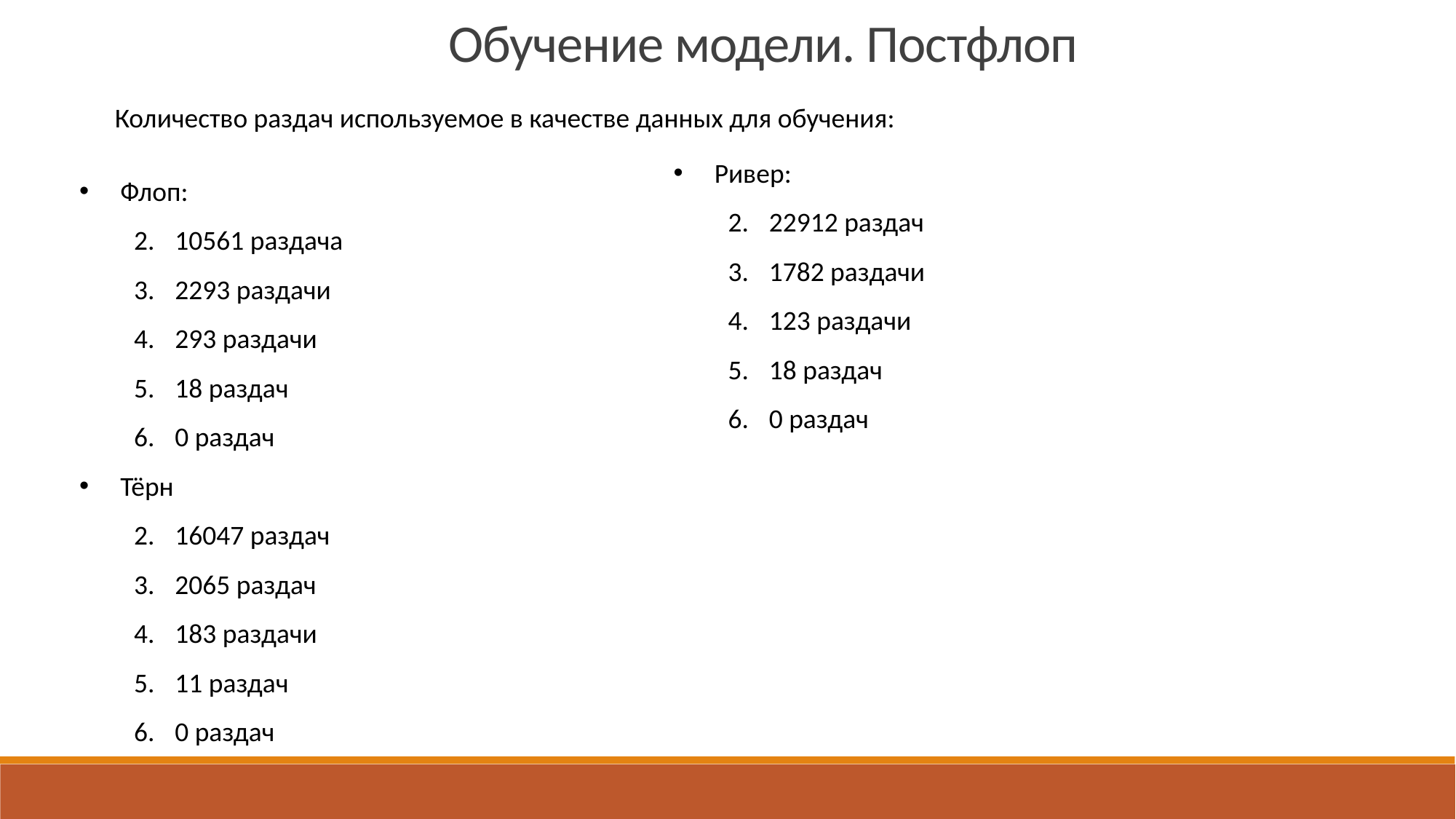

Обучение модели. Постфлоп
Количество раздач используемое в качестве данных для обучения:
Ривер:
22912 раздач
1782 раздачи
123 раздачи
18 раздач
0 раздач

Флоп:
10561 раздача
2293 раздачи
293 раздачи
18 раздач
0 раздач
Тёрн
16047 раздач
2065 раздач
183 раздачи
11 раздач
0 раздач